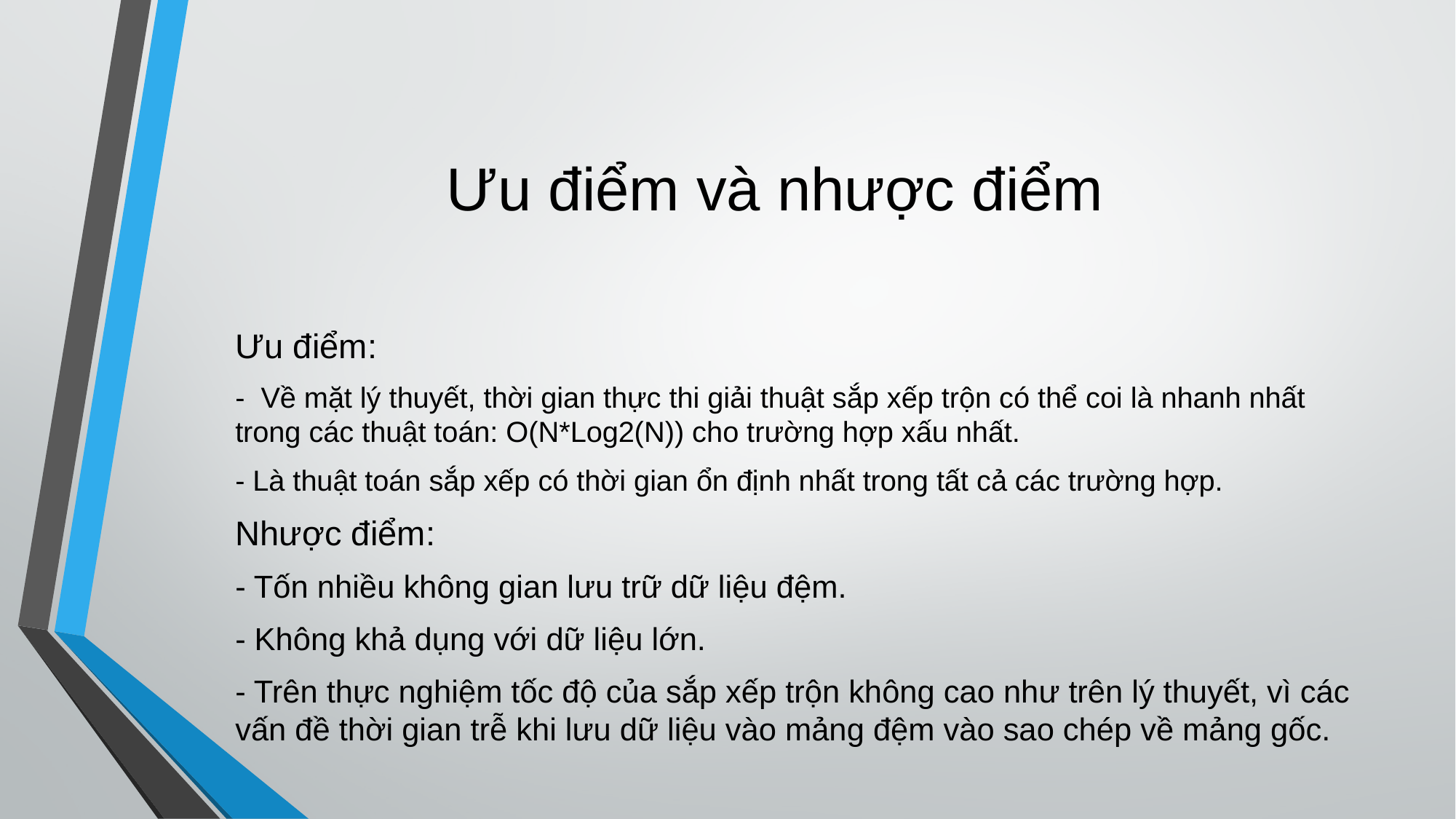

Ưu điểm và nhược điểm
Ưu điểm:
-  Về mặt lý thuyết, thời gian thực thi giải thuật sắp xếp trộn có thể coi là nhanh nhất trong các thuật toán: O(N*Log2(N)) cho trường hợp xấu nhất.
- Là thuật toán sắp xếp có thời gian ổn định nhất trong tất cả các trường hợp.
Nhược điểm:
- Tốn nhiều không gian lưu trữ dữ liệu đệm.
- Không khả dụng với dữ liệu lớn.
- Trên thực nghiệm tốc độ của sắp xếp trộn không cao như trên lý thuyết, vì các vấn đề thời gian trễ khi lưu dữ liệu vào mảng đệm vào sao chép về mảng gốc.